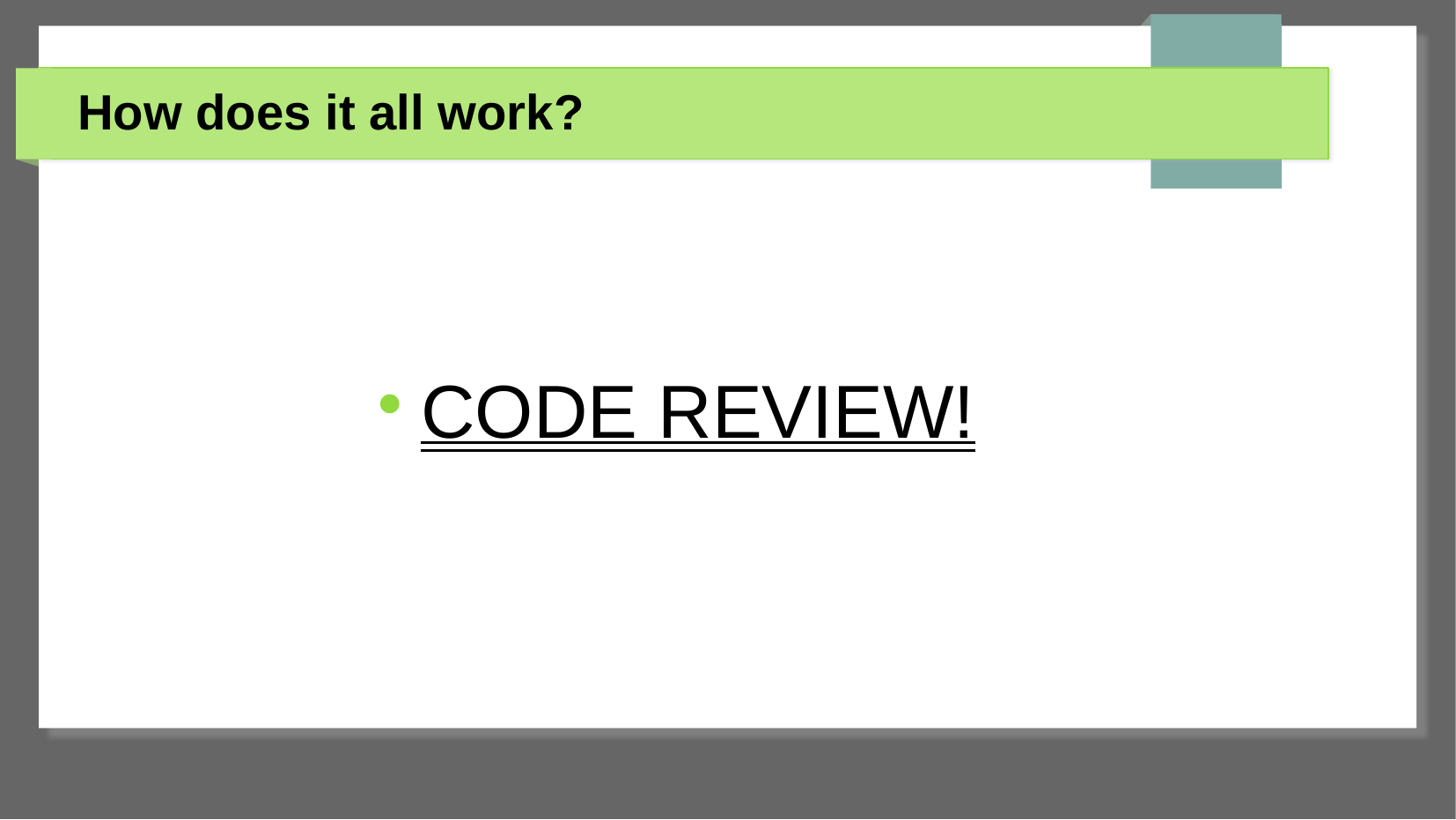

# How does it all work?
CODE REVIEW!